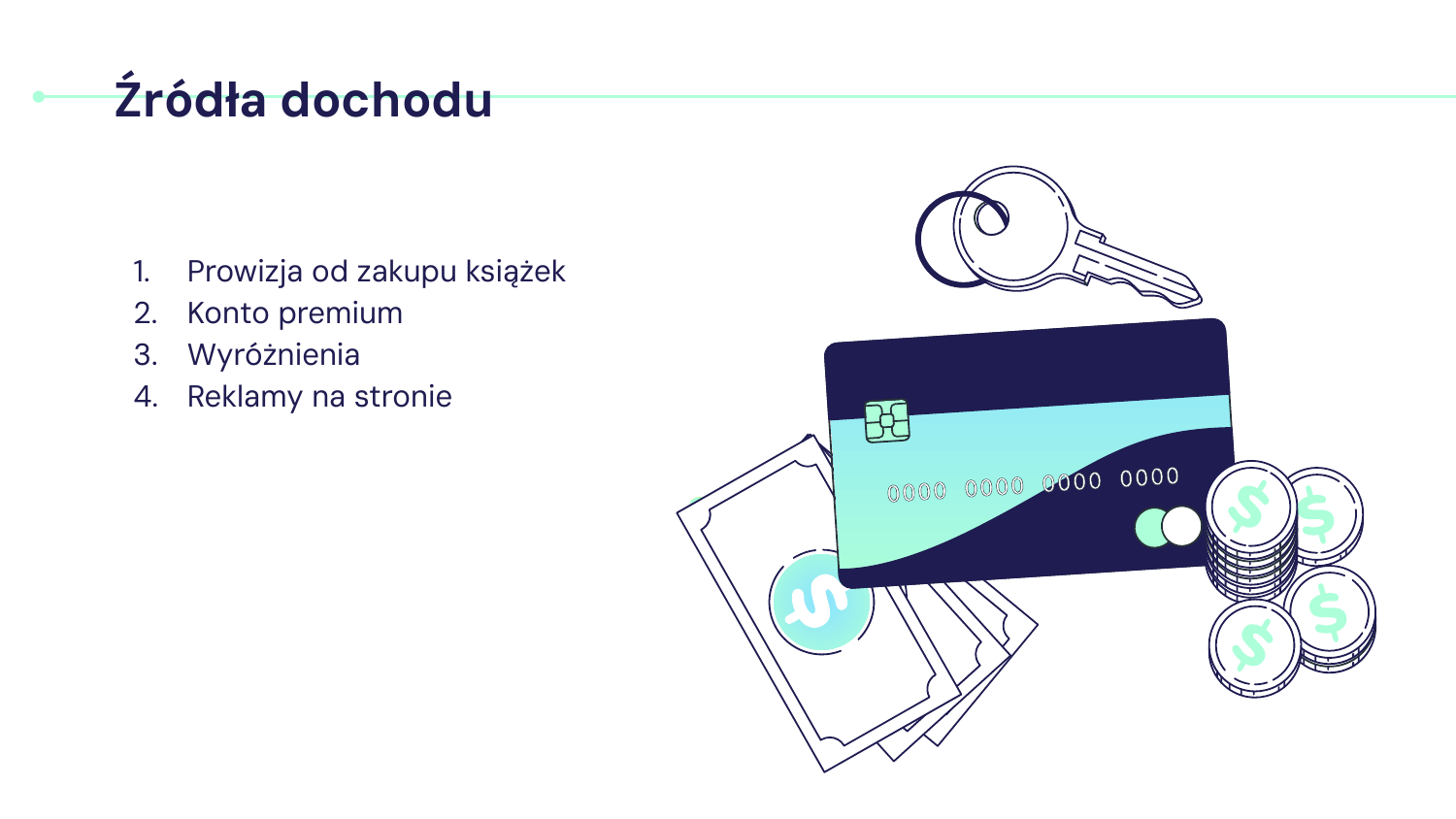

# Źródła dochodu

Prowizja od zakupu książek
Konto premium
Wyróżnienia
Reklamy na stronie